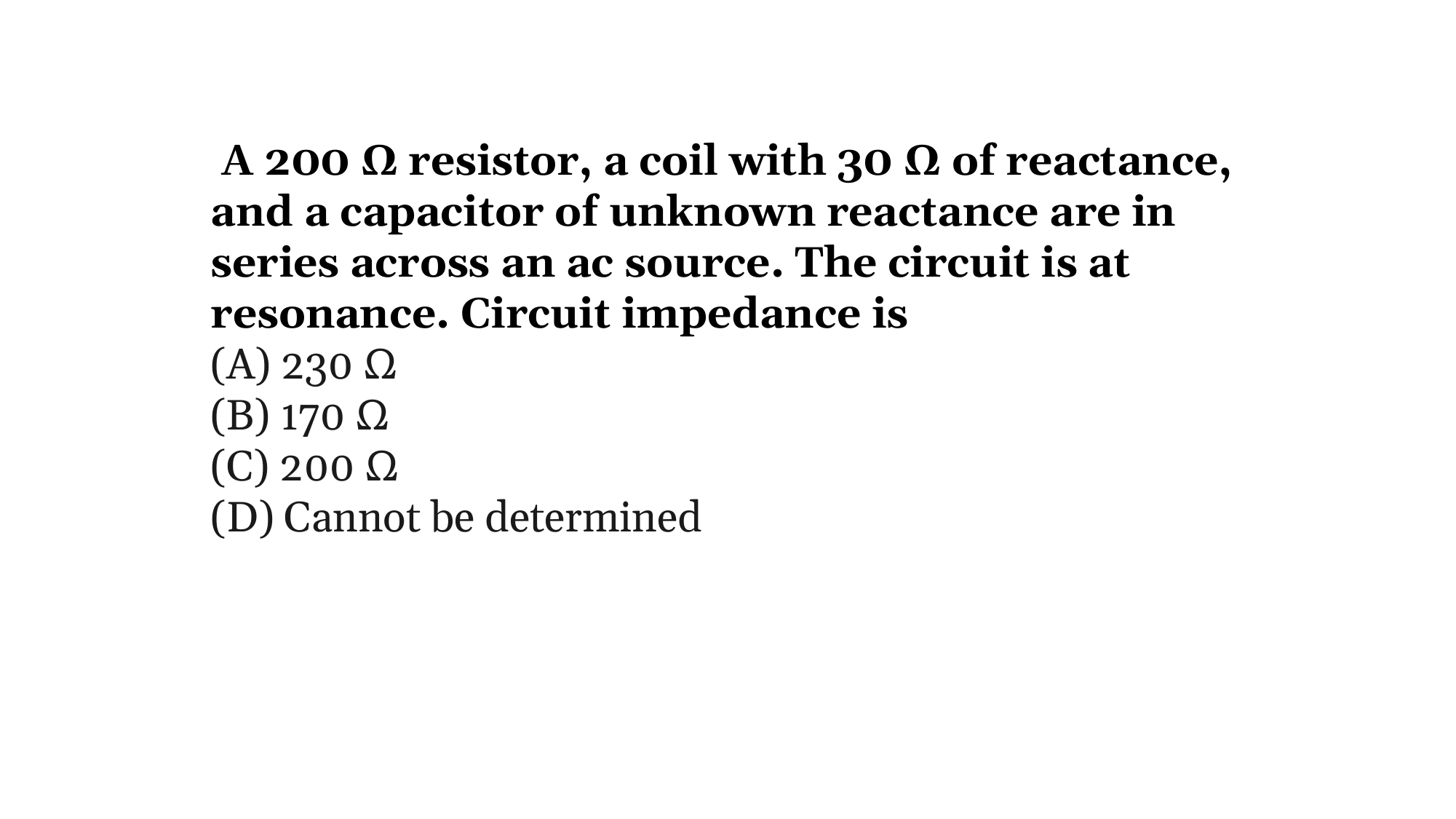

A 200 Ω resistor, a coil with 30 Ω of reactance, and a capacitor of unknown reactance are in series across an ac source. The circuit is at resonance. Circuit impedance is
(A) 230 Ω
(B) 170 Ω
(C) 200 Ω
(D) Cannot be determined